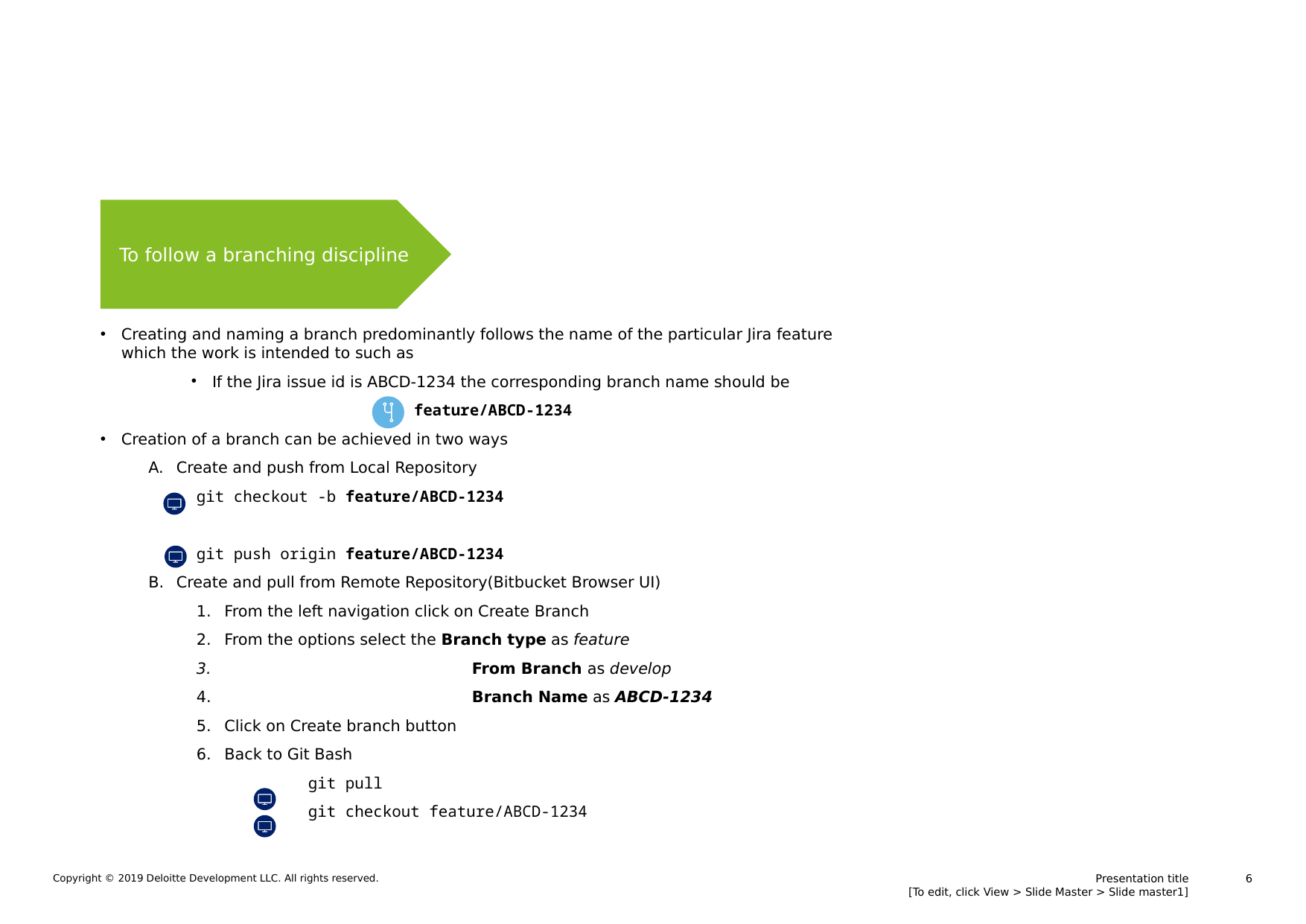

#

To follow a branching discipline
Creating and naming a branch predominantly follows the name of the particular Jira feature which the work is intended to such as
If the Jira issue id is ABCD-1234 the corresponding branch name should be
 feature/ABCD-1234
Creation of a branch can be achieved in two ways
Create and push from Local Repository
git checkout -b feature/ABCD-1234

git push origin feature/ABCD-1234
Create and pull from Remote Repository(Bitbucket Browser UI)
From the left navigation click on Create Branch
From the options select the Branch type as feature
		     From Branch as develop
		     Branch Name as ABCD-1234
Click on Create branch button
Back to Git Bash
	git pull
	git checkout feature/ABCD-1234